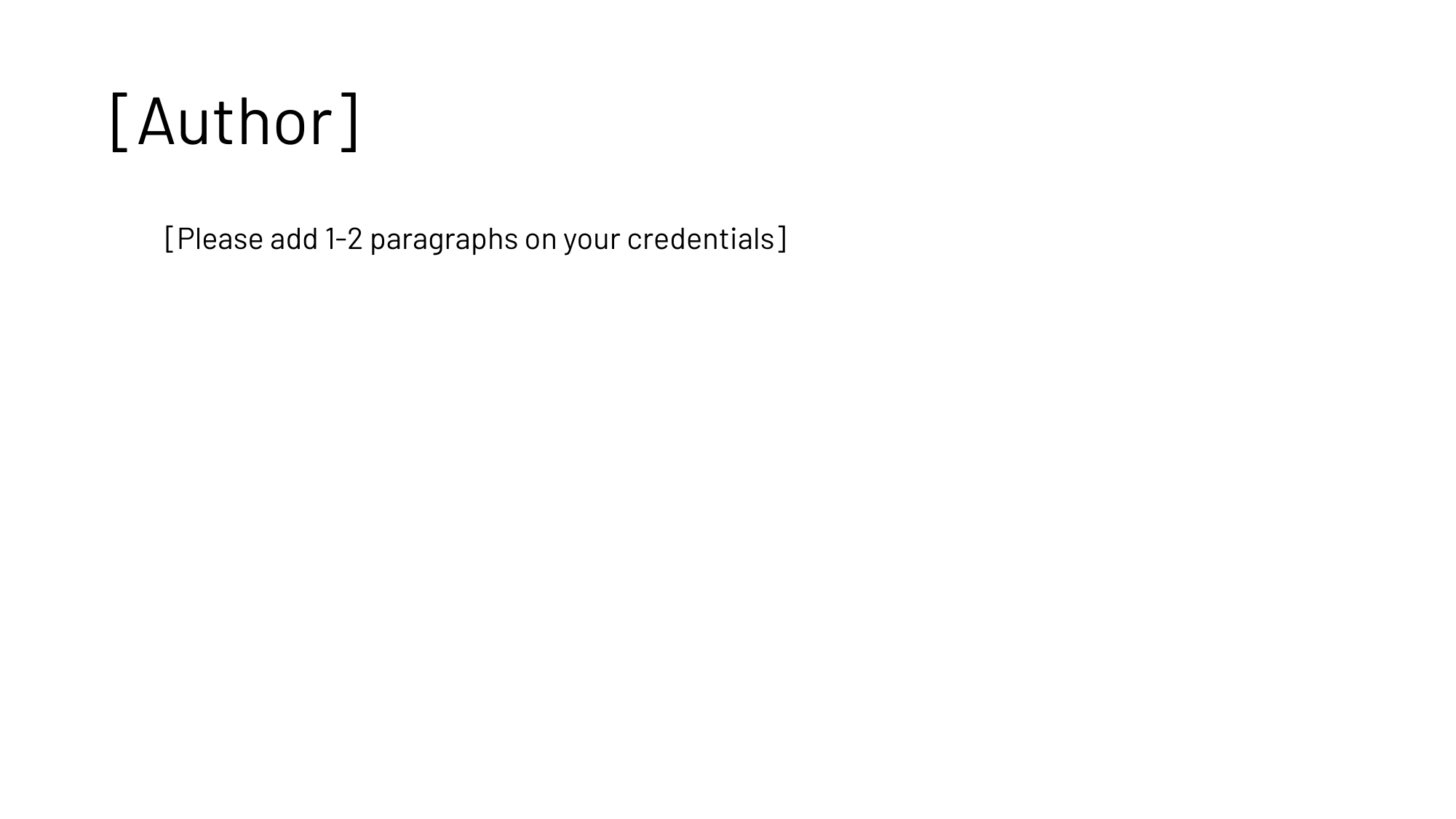

# [Author]
[Please add 1-2 paragraphs on your credentials]